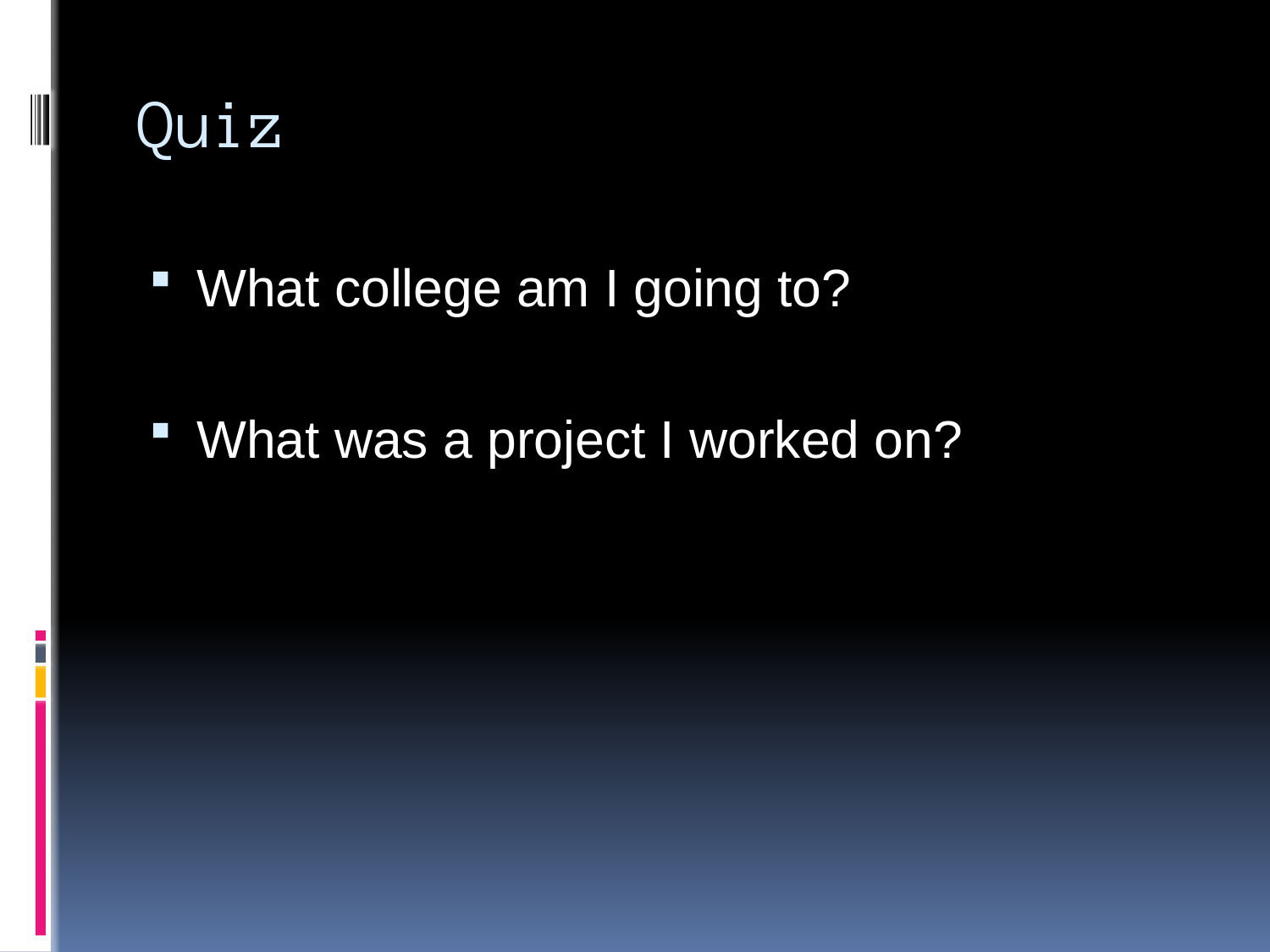

# Quiz
What college am I going to?

What was a project I worked on?